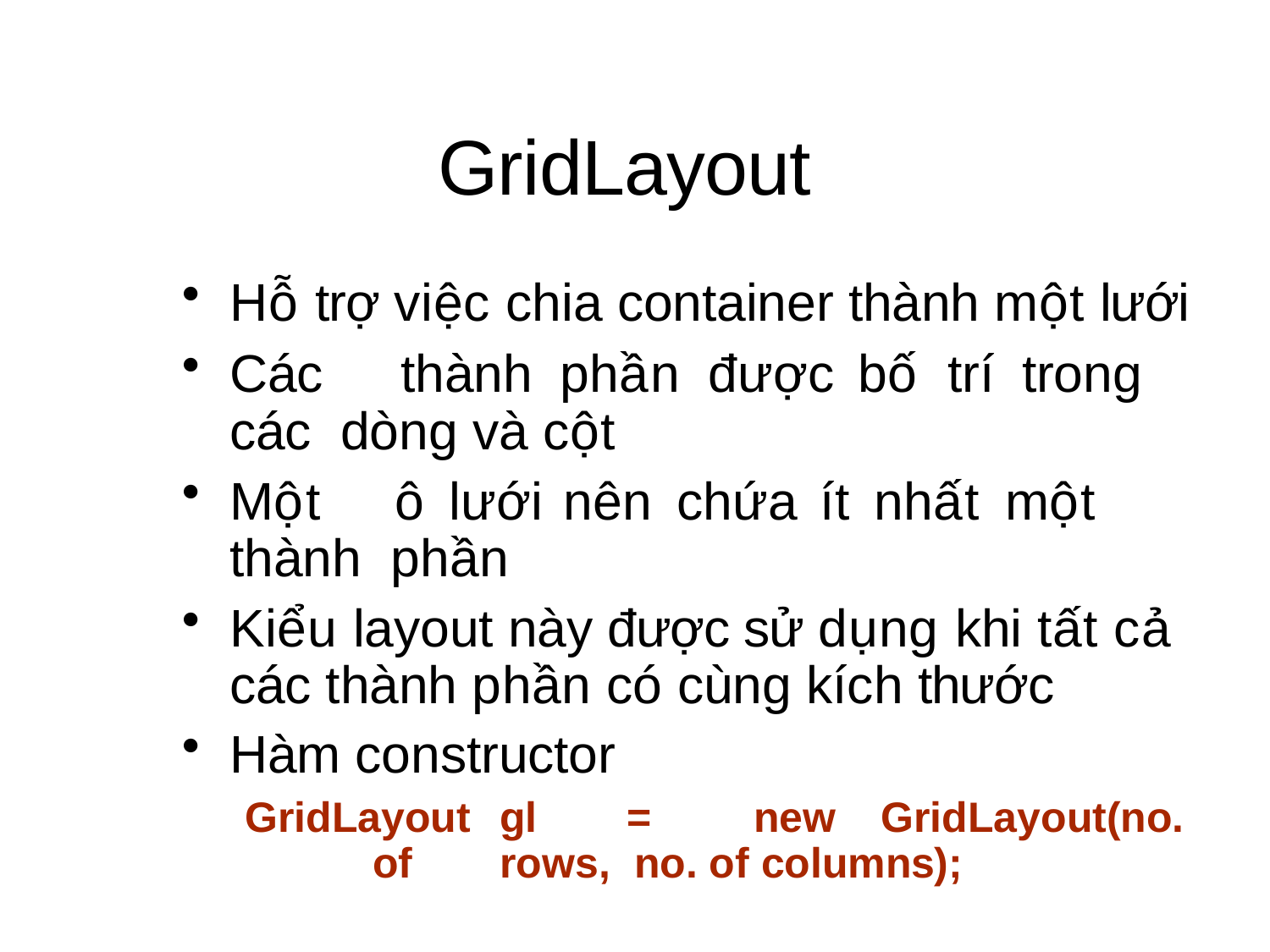

# GridLayout
Hỗ trợ việc chia container thành một lưới
Các	thành	phần	được	bố	trí	trong	các  dòng và cột
Một	ô	lưới	nên	chứa	ít	nhất	một	thành  phần
Kiểu layout này được sử dụng khi tất cả  các thành phần có cùng kích thước
Hàm constructor
GridLayout	gl	=	new	GridLayout(no.	of	rows,  no. of columns);